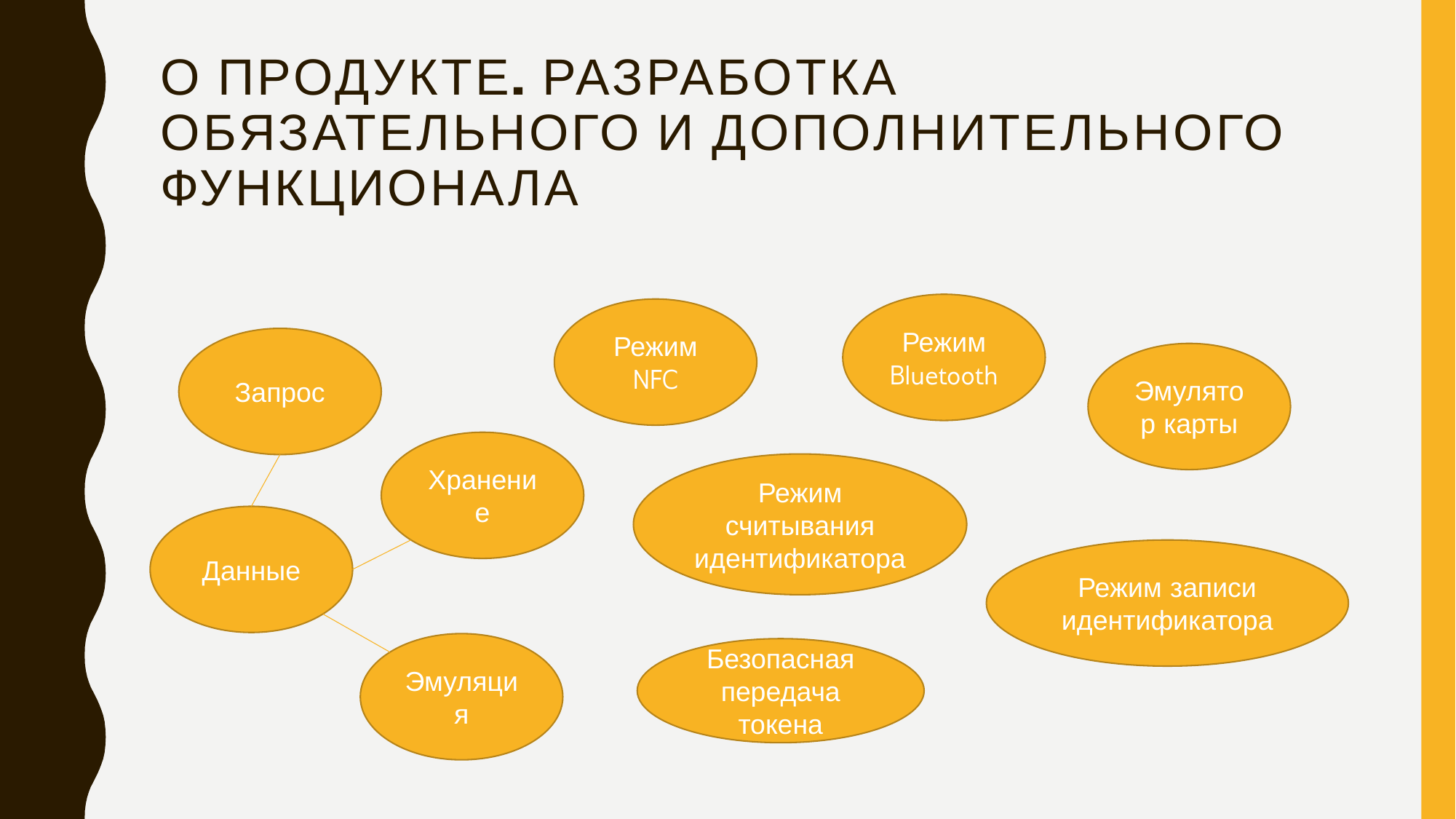

# О продукте. Разработка обязательного и дополнительного функционала
Режим Bluetooth
Режим NFC
Запрос
Эмулятор карты
Хранение
Режим считывания идентификатора
Данные
Режим записи идентификатора
Эмуляция
Безопасная передача токена